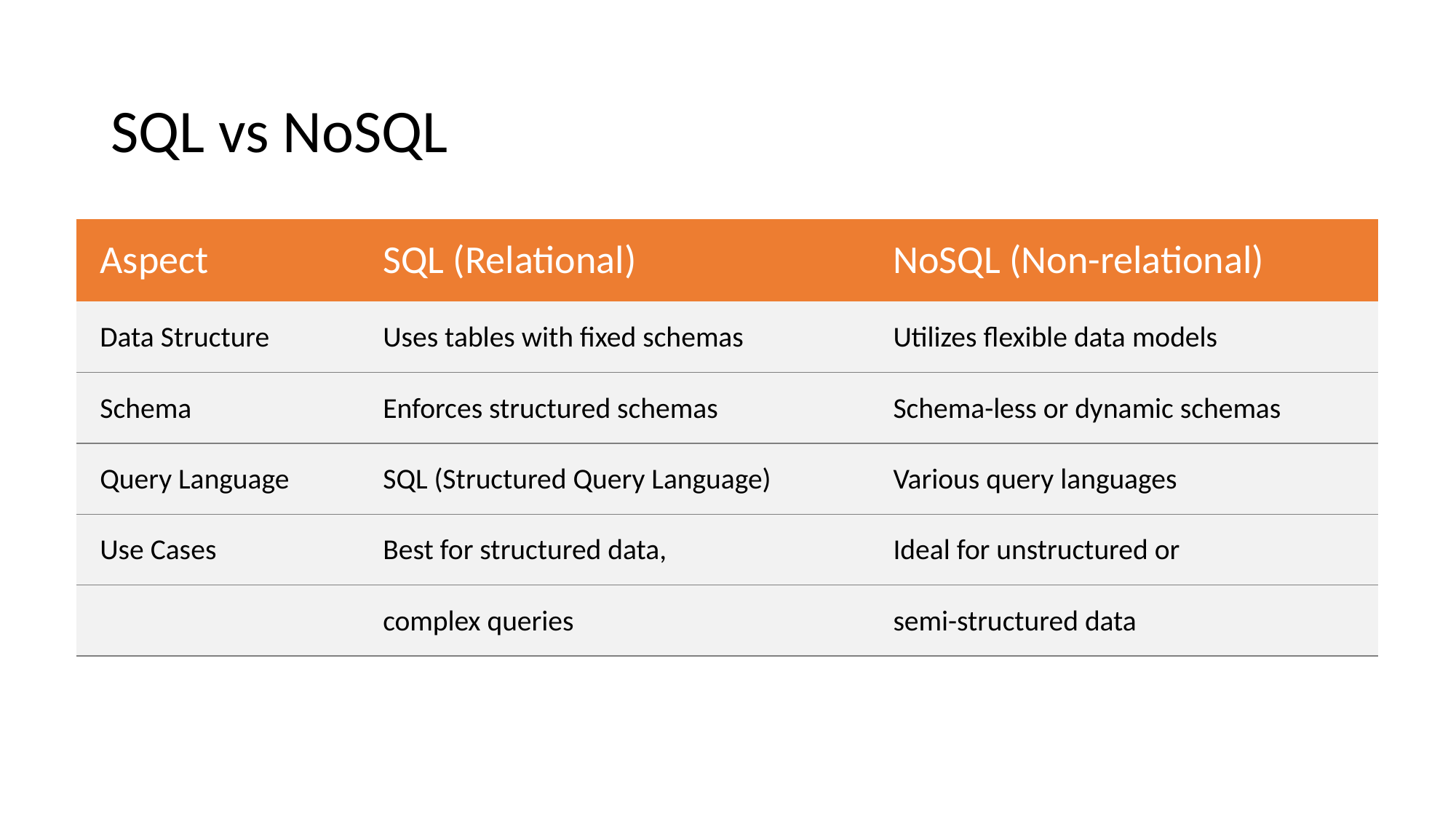

# SQL vs NoSQL
| Aspect | SQL (Relational) | NoSQL (Non-relational) |
| --- | --- | --- |
| Data Structure | Uses tables with fixed schemas | Utilizes flexible data models |
| Schema | Enforces structured schemas | Schema-less or dynamic schemas |
| Query Language | SQL (Structured Query Language) | Various query languages |
| Use Cases | Best for structured data, | Ideal for unstructured or |
|  | complex queries | semi-structured data |